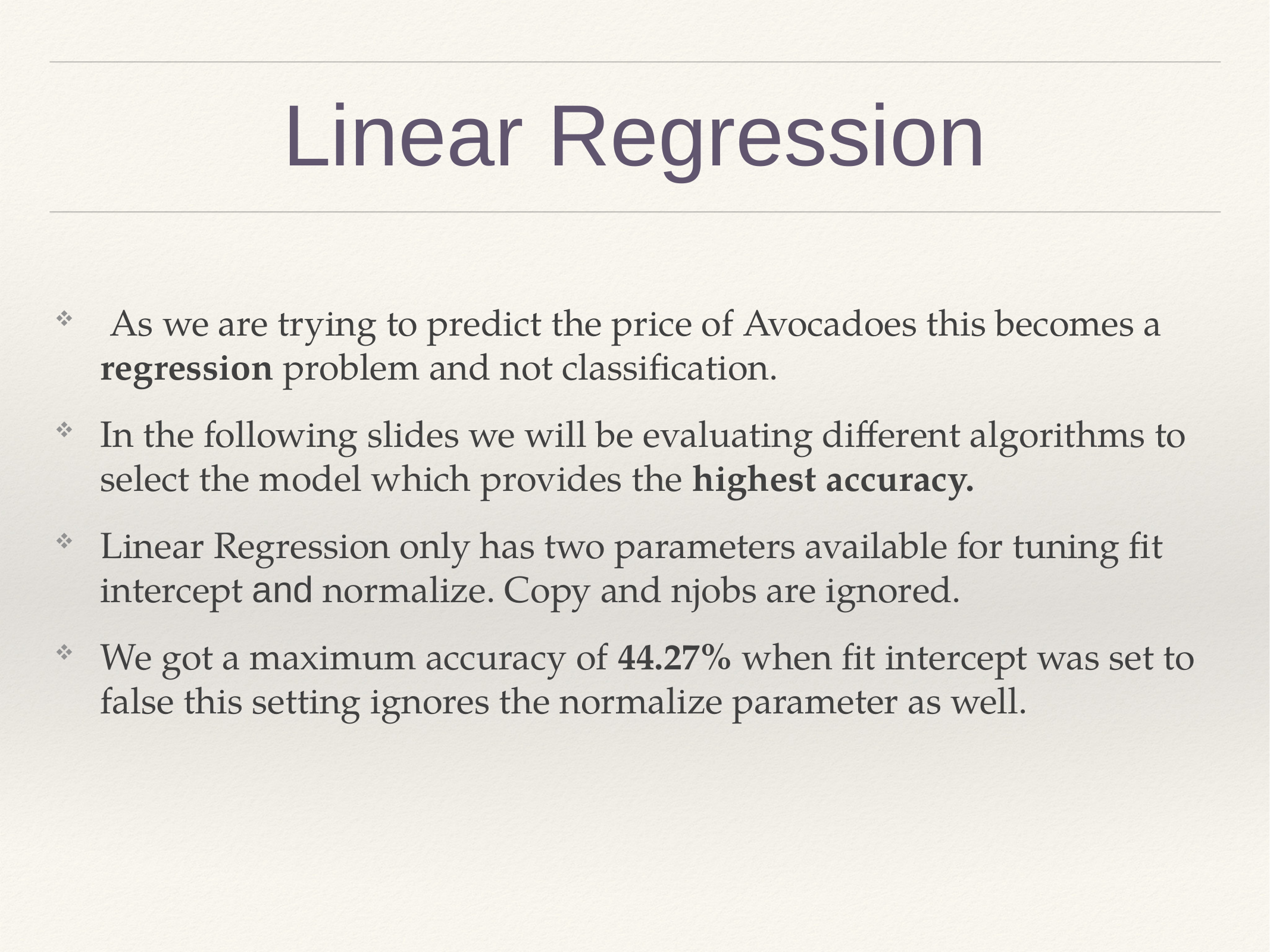

# Linear Regression
 As we are trying to predict the price of Avocadoes this becomes a regression problem and not classification.
In the following slides we will be evaluating different algorithms to select the model which provides the highest accuracy.
Linear Regression only has two parameters available for tuning fit intercept and normalize. Copy and njobs are ignored.
We got a maximum accuracy of 44.27% when fit intercept was set to false this setting ignores the normalize parameter as well.